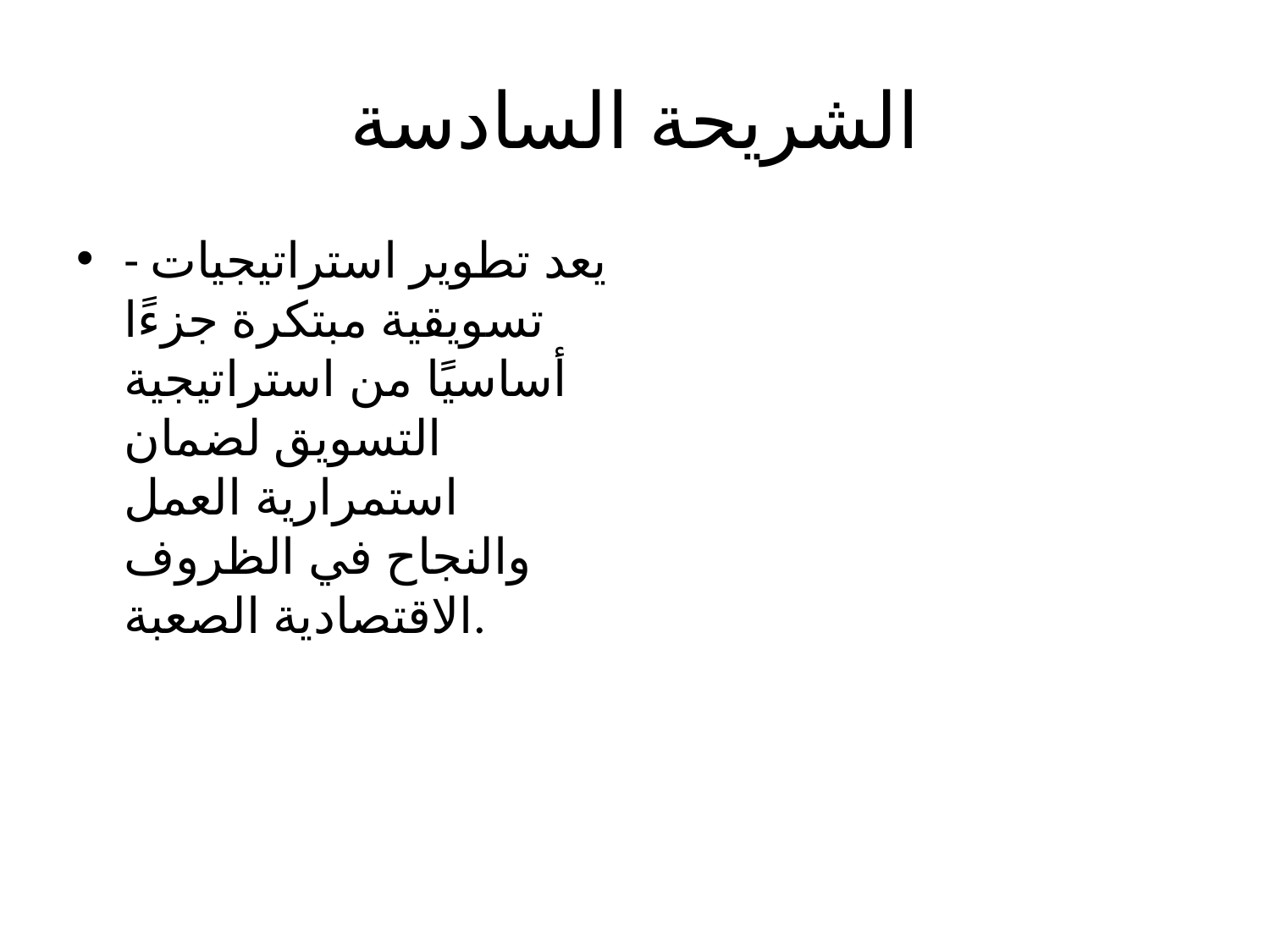

# الشريحة السادسة
- يعد تطوير استراتيجيات تسويقية مبتكرة جزءًا أساسيًا من استراتيجية التسويق لضمان استمرارية العمل والنجاح في الظروف الاقتصادية الصعبة.